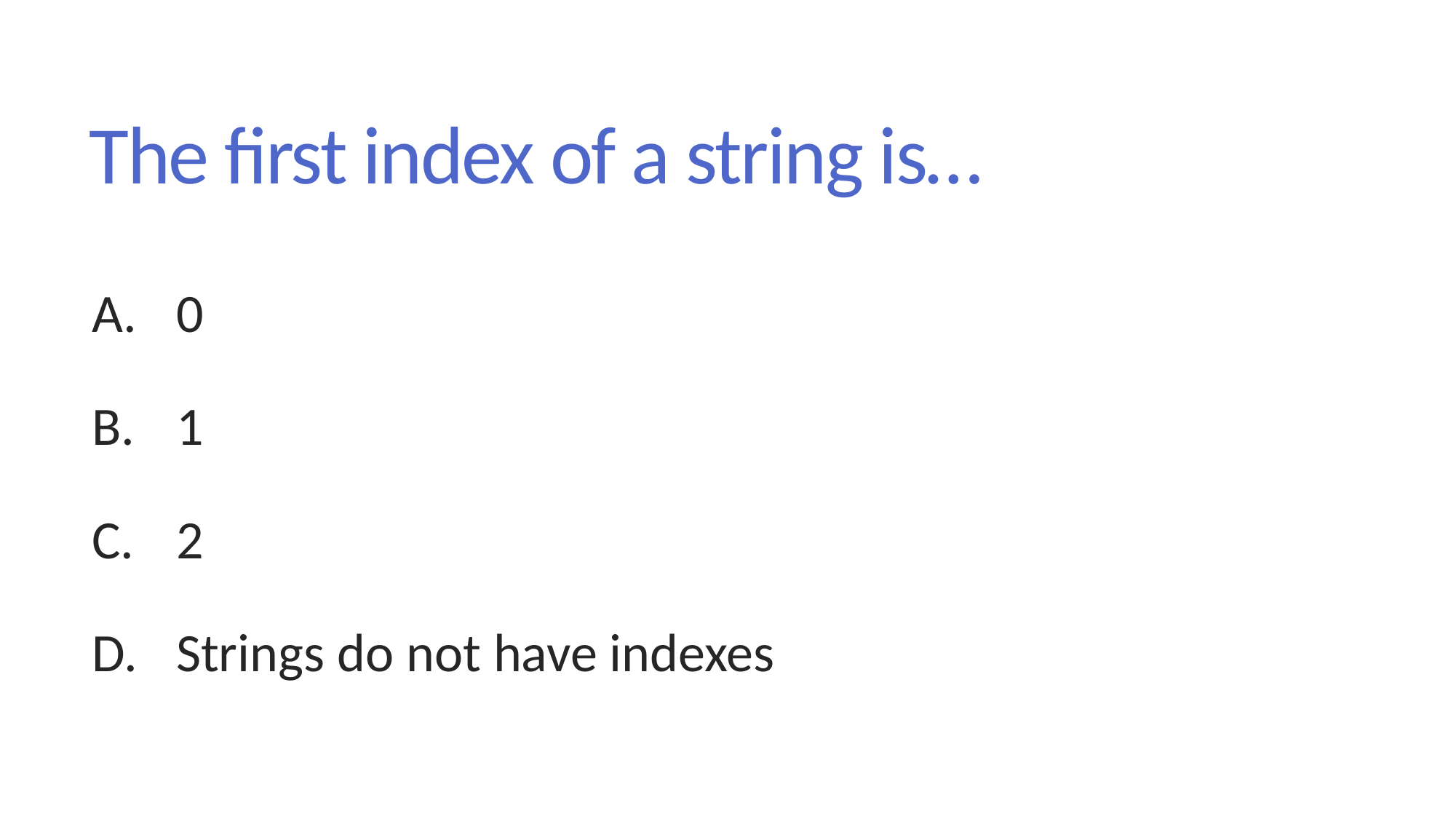

# The first index of a string is…
0
1
2
Strings do not have indexes